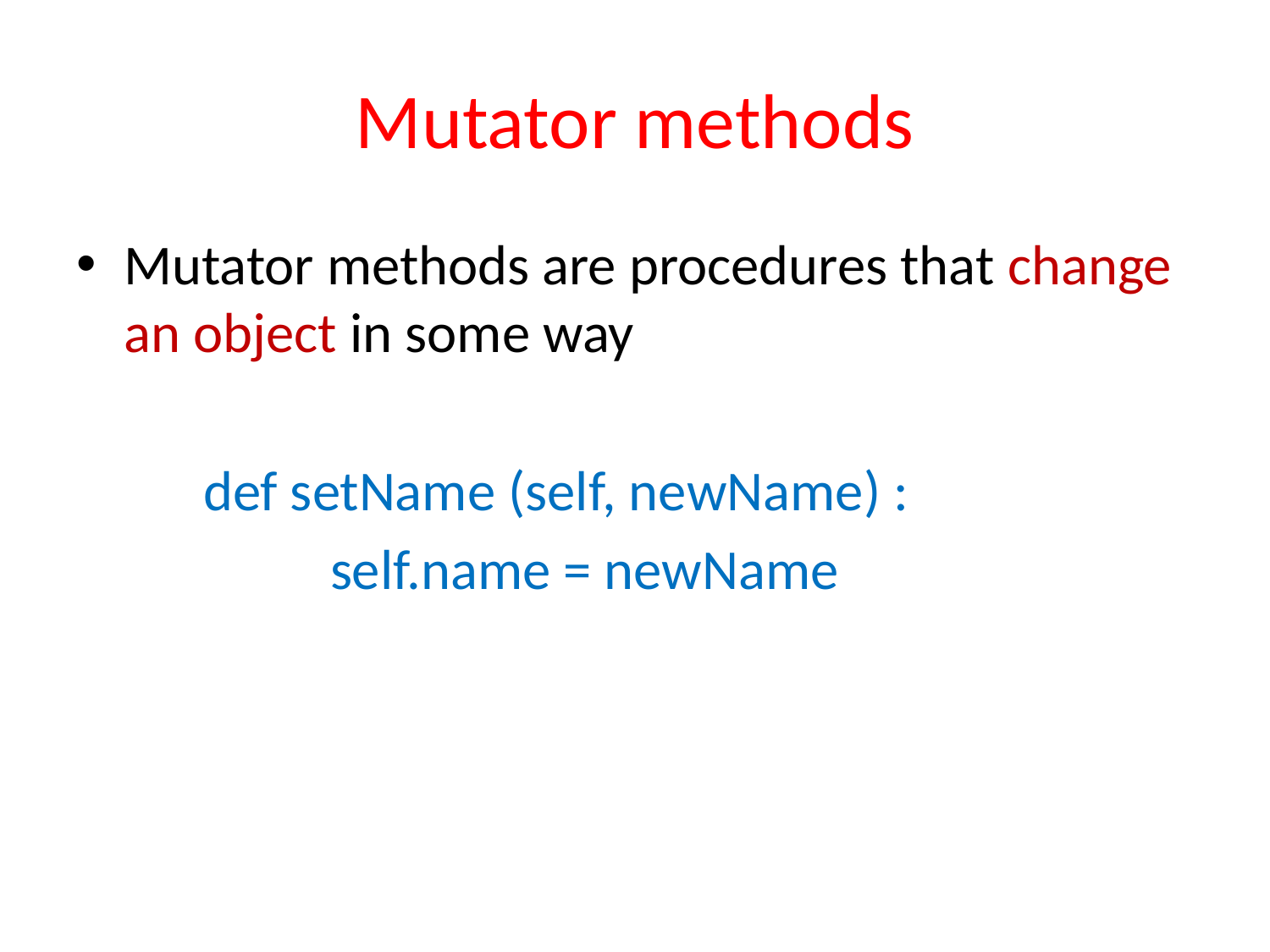

# Mutator methods
Mutator methods are procedures that change an object in some way

	def setName (self, newName) :
		self.name = newName